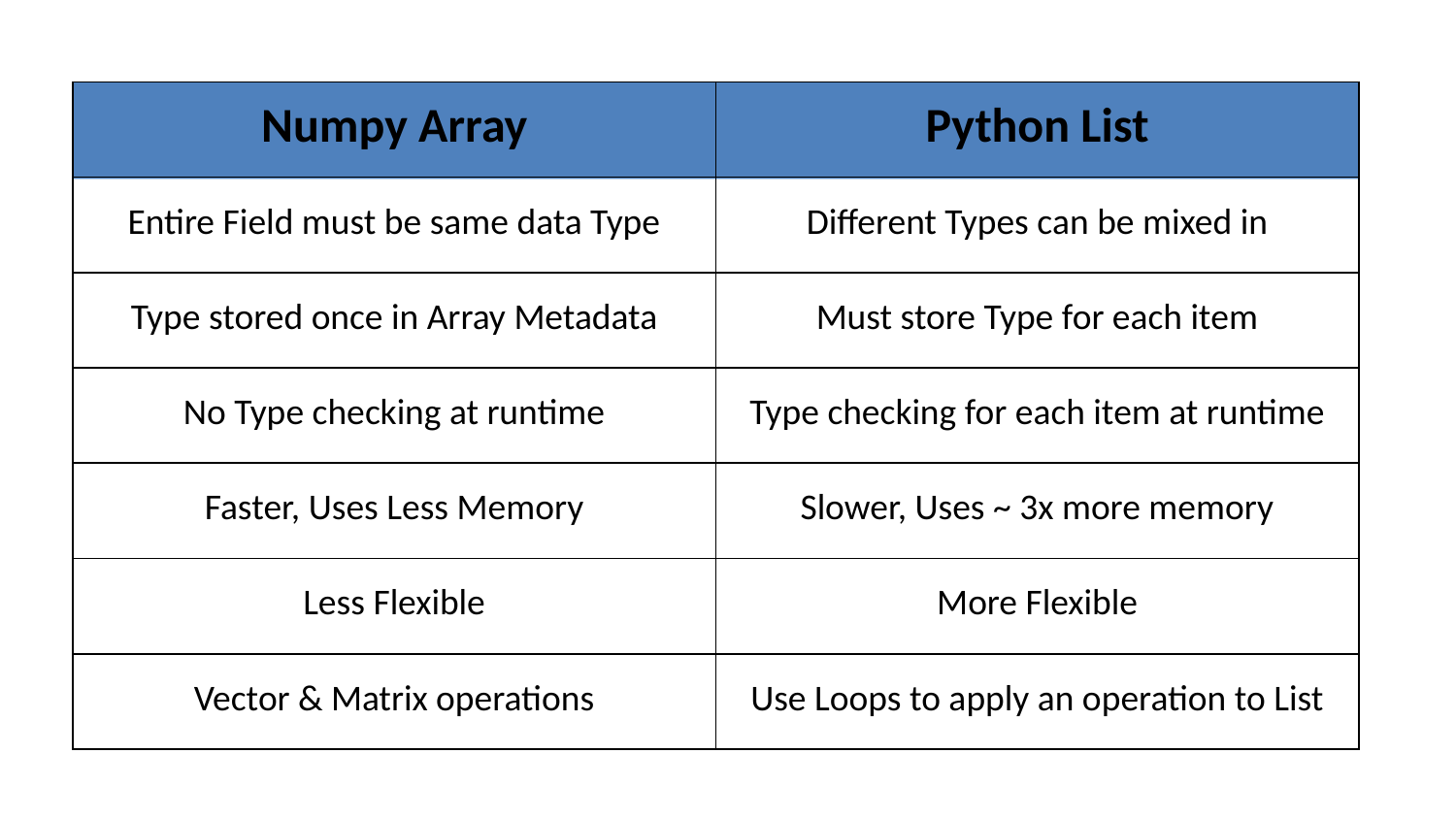

| Numpy Array | Python List |
| --- | --- |
| Entire Field must be same data Type | Different Types can be mixed in |
| Type stored once in Array Metadata | Must store Type for each item |
| No Type checking at runtime | Type checking for each item at runtime |
| Faster, Uses Less Memory | Slower, Uses ~ 3x more memory |
| Less Flexible | More Flexible |
| Vector & Matrix operations | Use Loops to apply an operation to List |